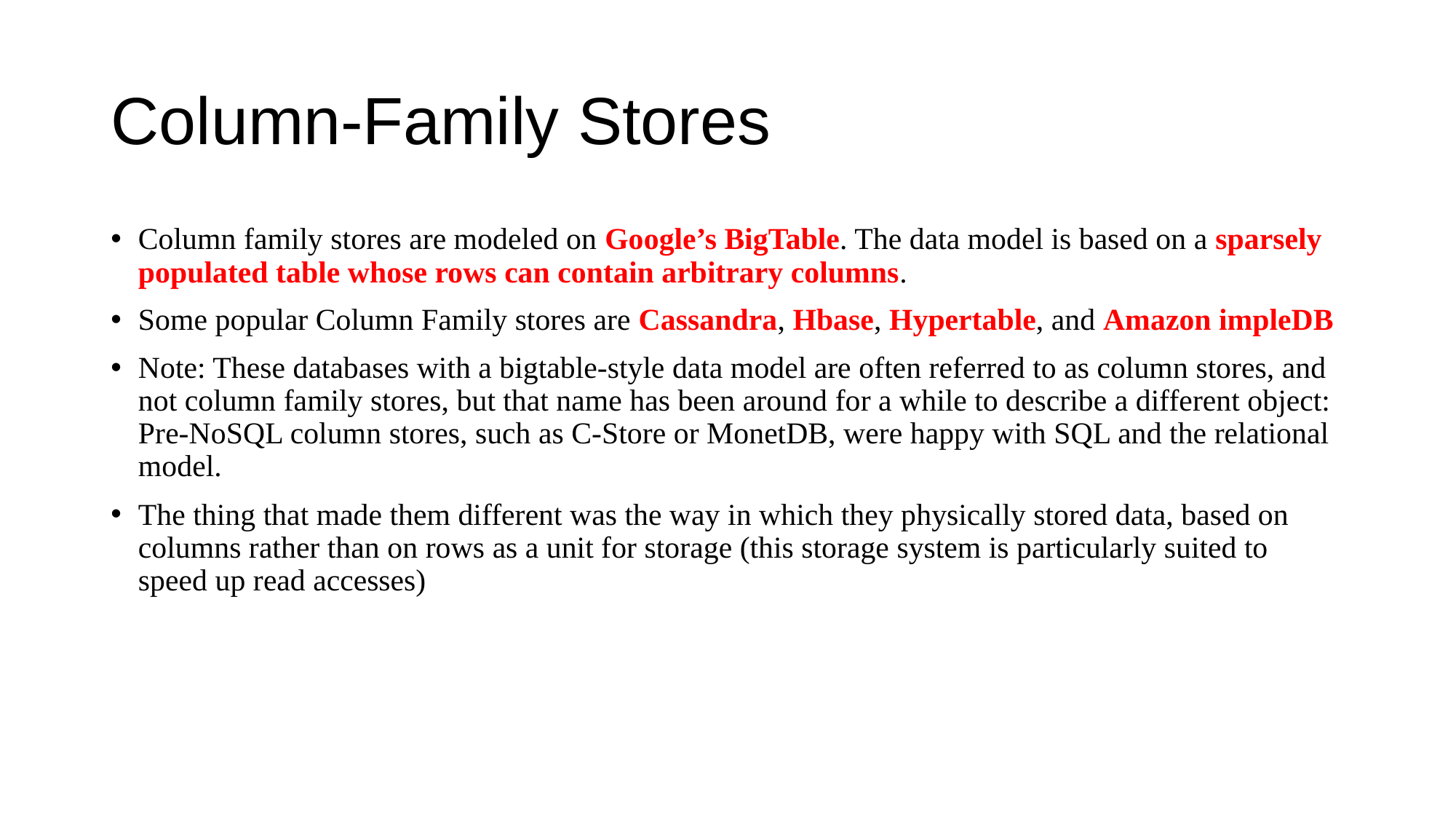

# Column-Family Stores
Column family stores are modeled on Google’s BigTable. The data model is based on a sparsely populated table whose rows can contain arbitrary columns.
Some popular Column Family stores are Cassandra, Hbase, Hypertable, and Amazon impleDB
Note: These databases with a bigtable-style data model are often referred to as column stores, and not column family stores, but that name has been around for a while to describe a different object: Pre-NoSQL column stores, such as C-Store or MonetDB, were happy with SQL and the relational model.
The thing that made them different was the way in which they physically stored data, based on columns rather than on rows as a unit for storage (this storage system is particularly suited to speed up read accesses)